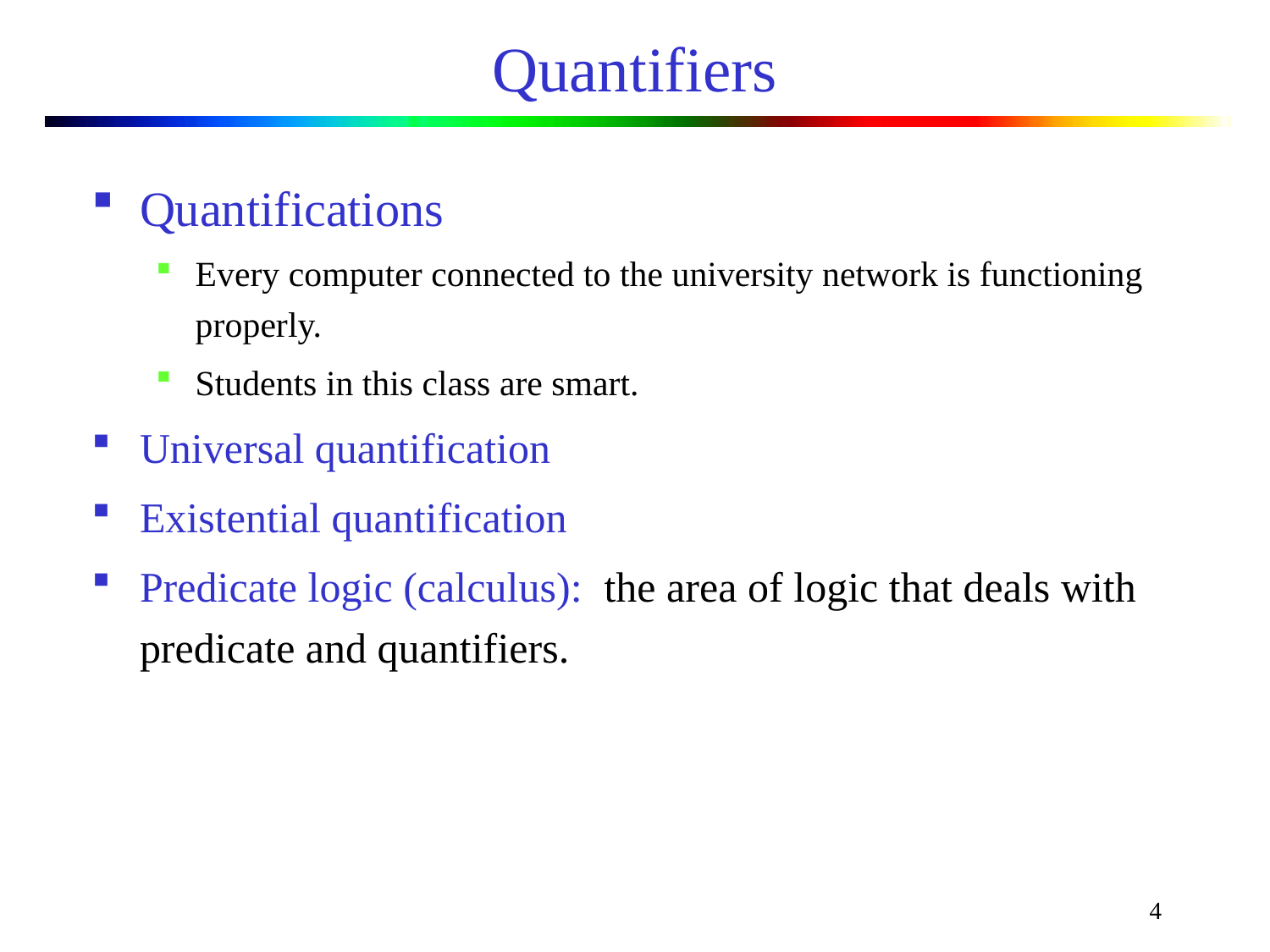

# Quantifiers
Quantifications
Every computer connected to the university network is functioning properly.
Students in this class are smart.
Universal quantification
Existential quantification
Predicate logic (calculus):  the area of logic that deals with predicate and quantifiers.

4